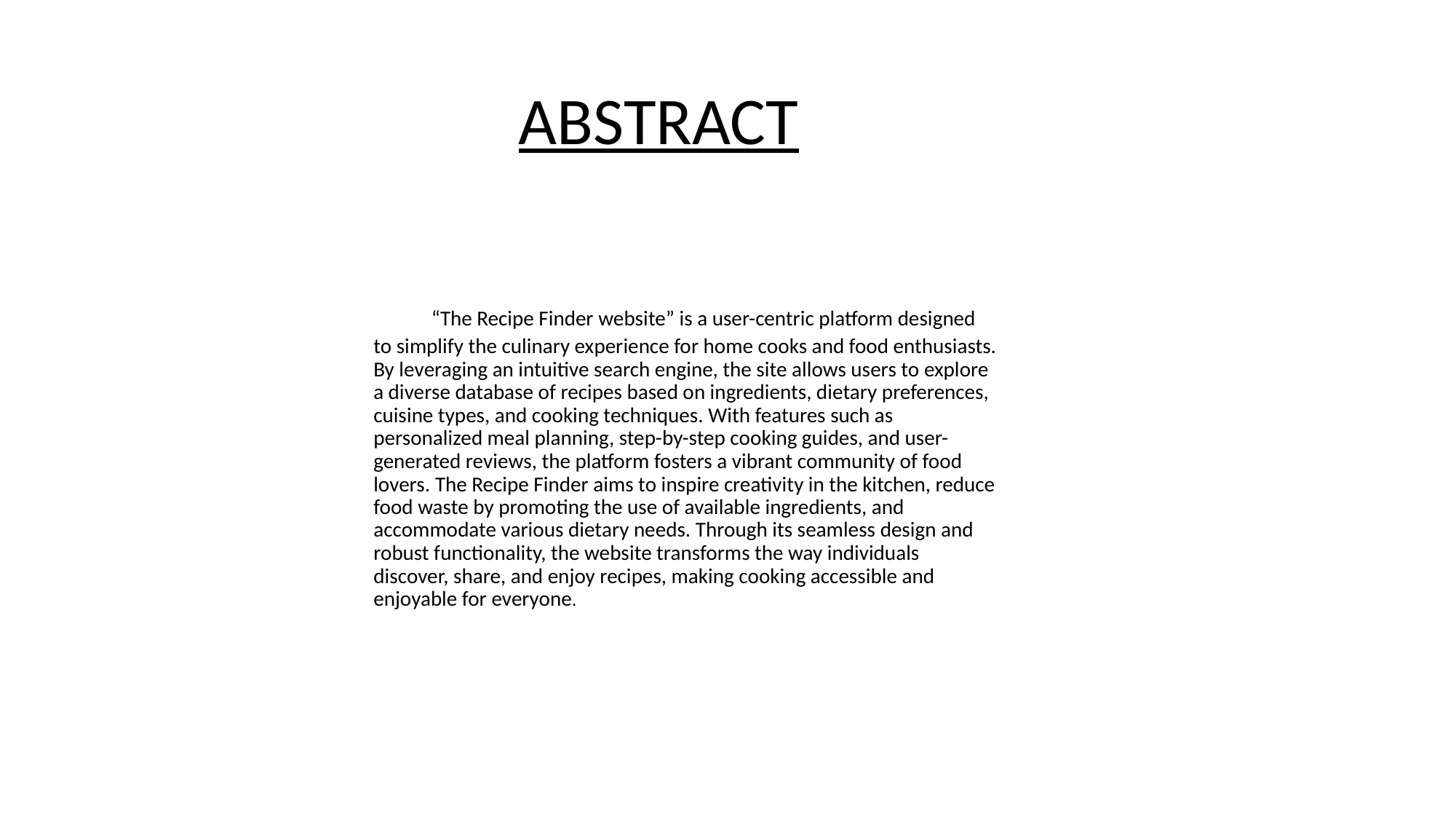

# ABSTRACT

      “The Recipe Finder website” is a user-centric platform designed to simplify the culinary experience for home cooks and food enthusiasts. By leveraging an intuitive search engine, the site allows users to explore a diverse database of recipes based on ingredients, dietary preferences, cuisine types, and cooking techniques. With features such as personalized meal planning, step-by-step cooking guides, and user-generated reviews, the platform fosters a vibrant community of food lovers. The Recipe Finder aims to inspire creativity in the kitchen, reduce food waste by promoting the use of available ingredients, and accommodate various dietary needs. Through its seamless design and robust functionality, the website transforms the way individuals discover, share, and enjoy recipes, making cooking accessible and enjoyable for everyone.